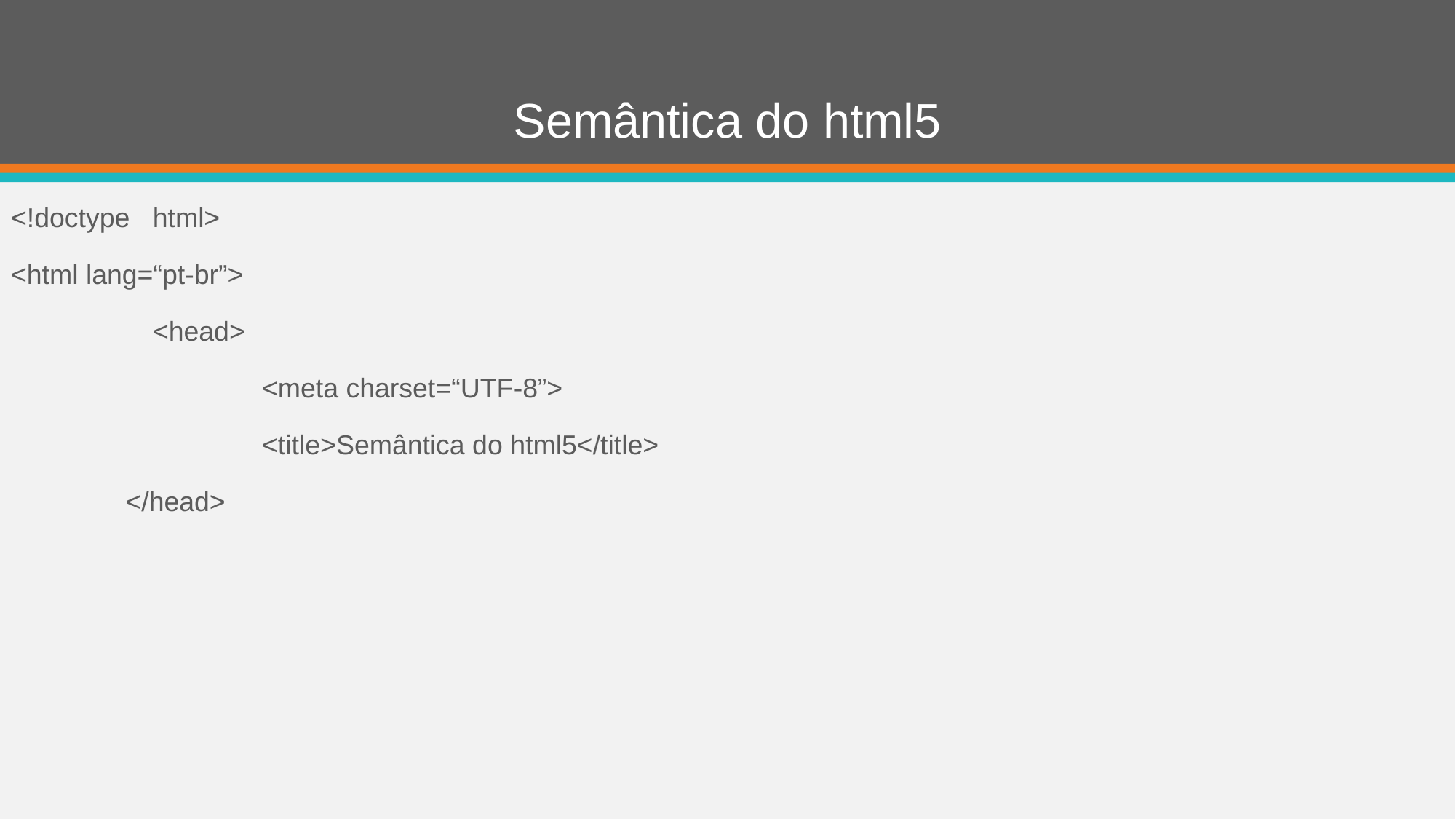

# Semântica do html5
<!doctype   html>
<html lang=“pt-br”>
		<head>
    			<meta charset=“UTF-8”>
			<title>Semântica do html5</title>
               </head>